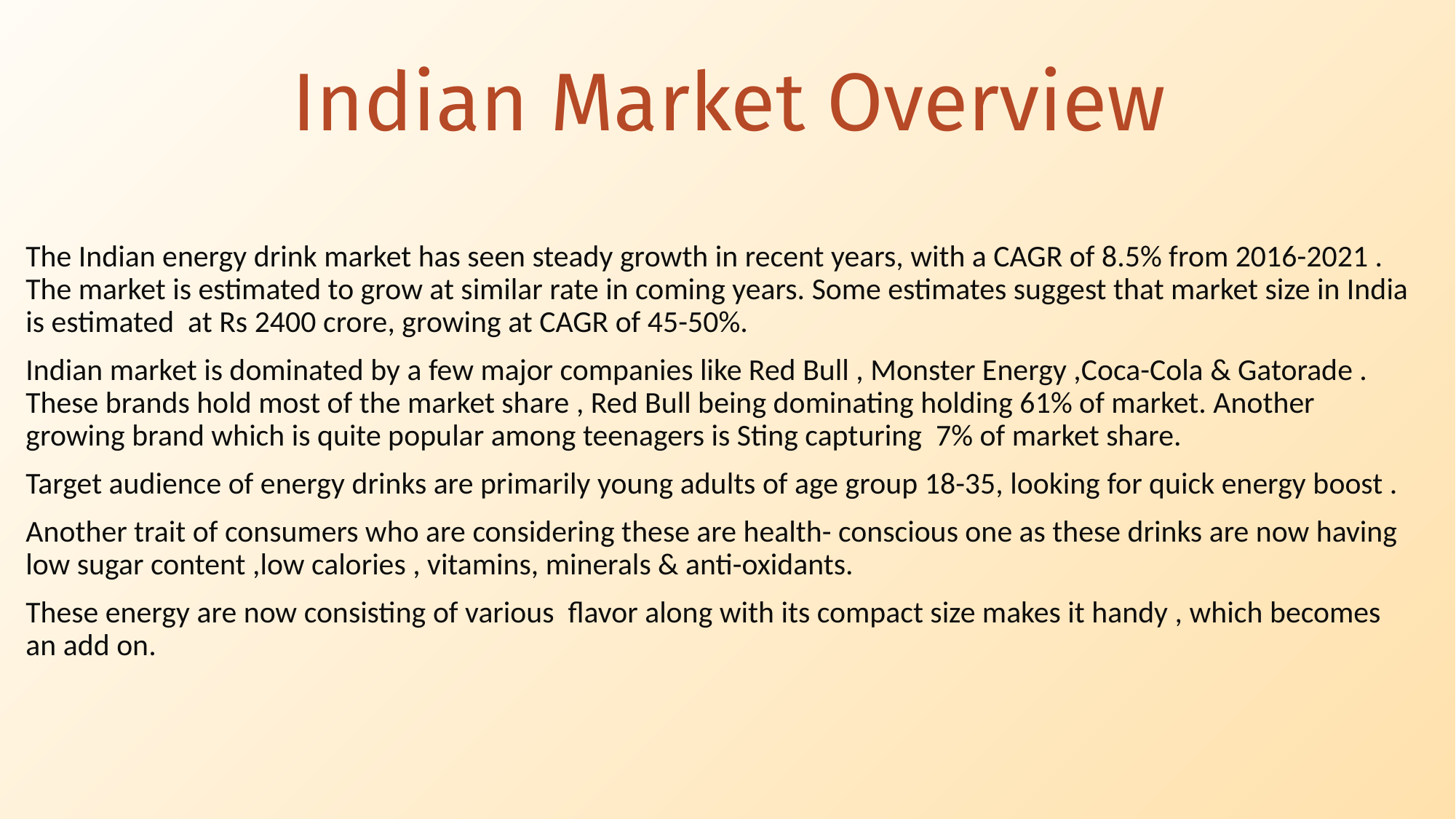

# Indian Market Overview
The Indian energy drink market has seen steady growth in recent years, with a CAGR of 8.5% from 2016-2021 . The market is estimated to grow at similar rate in coming years. Some estimates suggest that market size in India is estimated  at Rs 2400 crore, growing at CAGR of 45-50%.
Indian market is dominated by a few major companies like Red Bull , Monster Energy ,Coca-Cola & Gatorade . These brands hold most of the market share , Red Bull being dominating holding 61% of market. Another growing brand which is quite popular among teenagers is Sting capturing  7% of market share.
Target audience of energy drinks are primarily young adults of age group 18-35, looking for quick energy boost .
Another trait of consumers who are considering these are health- conscious one as these drinks are now having low sugar content ,low calories , vitamins, minerals & anti-oxidants.
These energy are now consisting of various  flavor along with its compact size makes it handy , which becomes an add on.